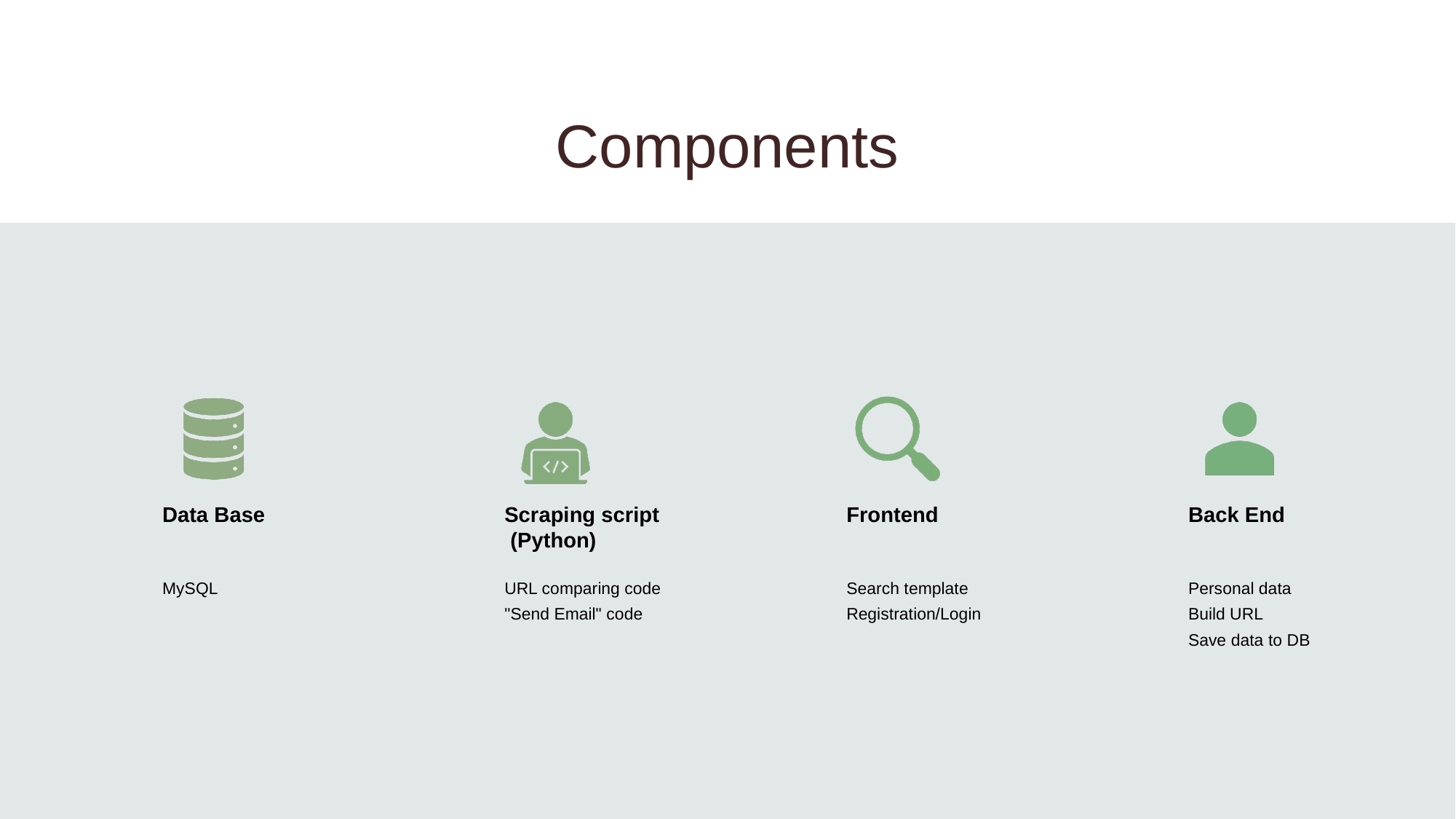

# Components

Data Base
MySQL
Scraping script
 (Python)
URL comparing code
"Send Email" code
Frontend
Search template
Registration/Login
Back End
Personal data
Build URL
Save data to DB